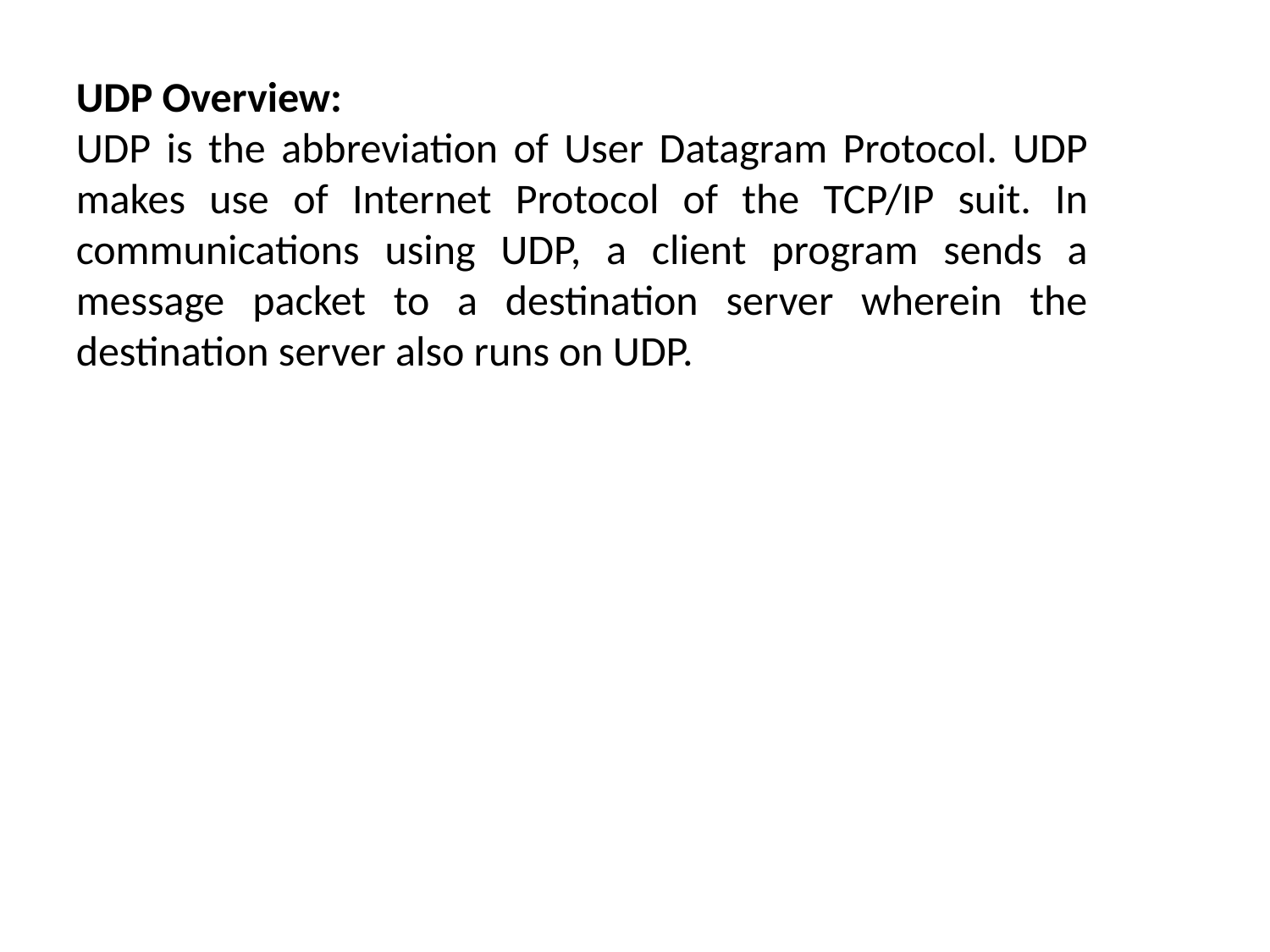

UDP Overview:
UDP is the abbreviation of User Datagram Protocol. UDP makes use of Internet Protocol of the TCP/IP suit. In communications using UDP, a client program sends a message packet to a destination server wherein the destination server also runs on UDP.